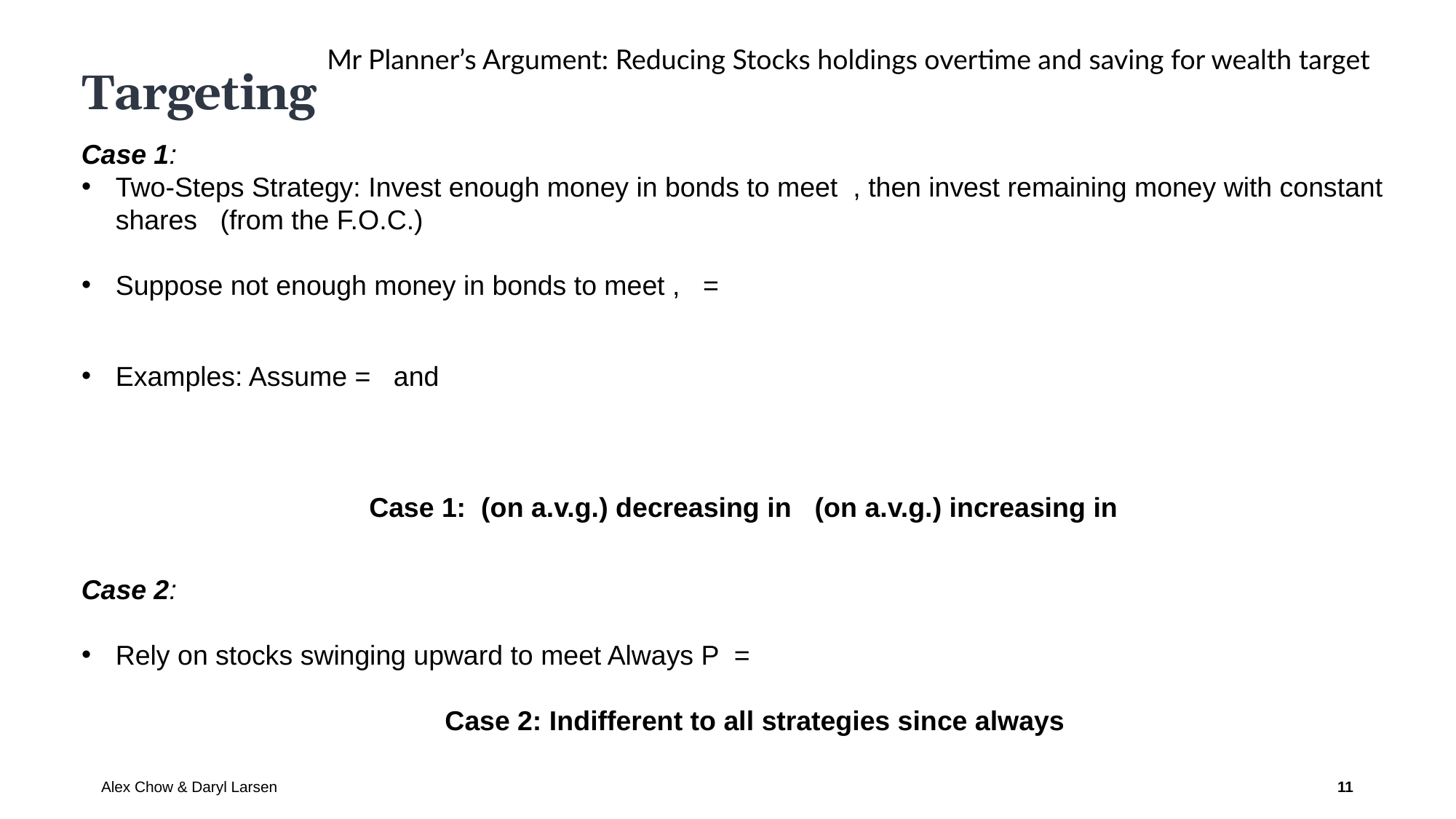

Targeting
Mr Planner’s Argument: Reducing Stocks holdings overtime and saving for wealth target
Case 1:
Two-Steps Strategy: Invest enough money in bonds to meet  , then invest remaining money with constant shares   (from the F.O.C.)

Suppose not enough money in bonds to meet ,   =

Examples: Assume =   and

Case 1:  (on a.v.g.) decreasing in   (on a.v.g.) increasing in

Case 2:

Rely on stocks swinging upward to meet Always P  =

Case 2: Indifferent to all strategies since always

Alex Chow & Daryl Larsen
11